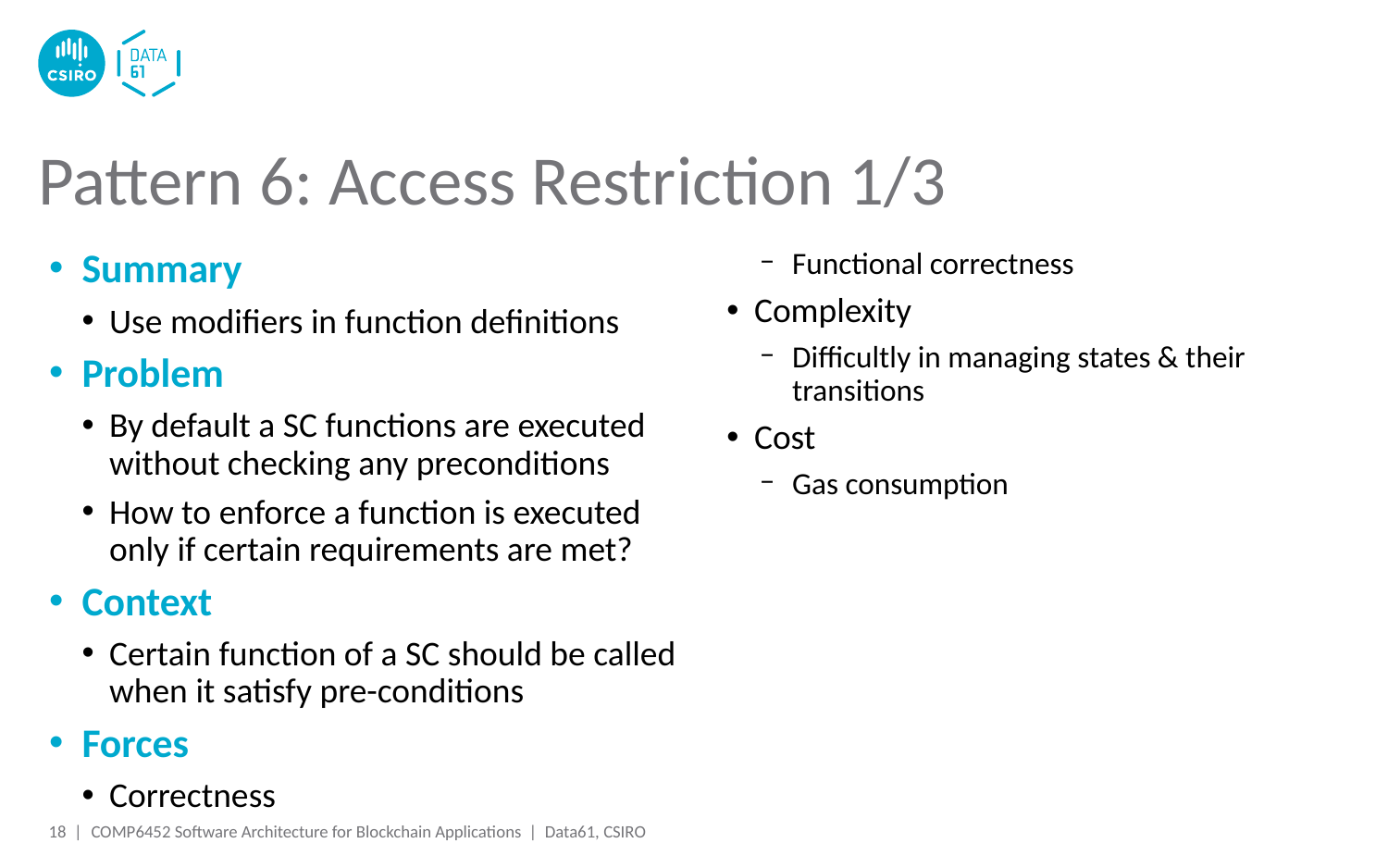

# Pattern 6: Access Restriction 1/3
Summary
Use modifiers in function definitions
Problem
By default a SC functions are executed without checking any preconditions
How to enforce a function is executed only if certain requirements are met?
Context
Certain function of a SC should be called when it satisfy pre-conditions
Forces
Correctness
Functional correctness
Complexity
Difficultly in managing states & their transitions
Cost
Gas consumption

18  |
COMP6452 Software Architecture for Blockchain Applications  |  Data61, CSIRO